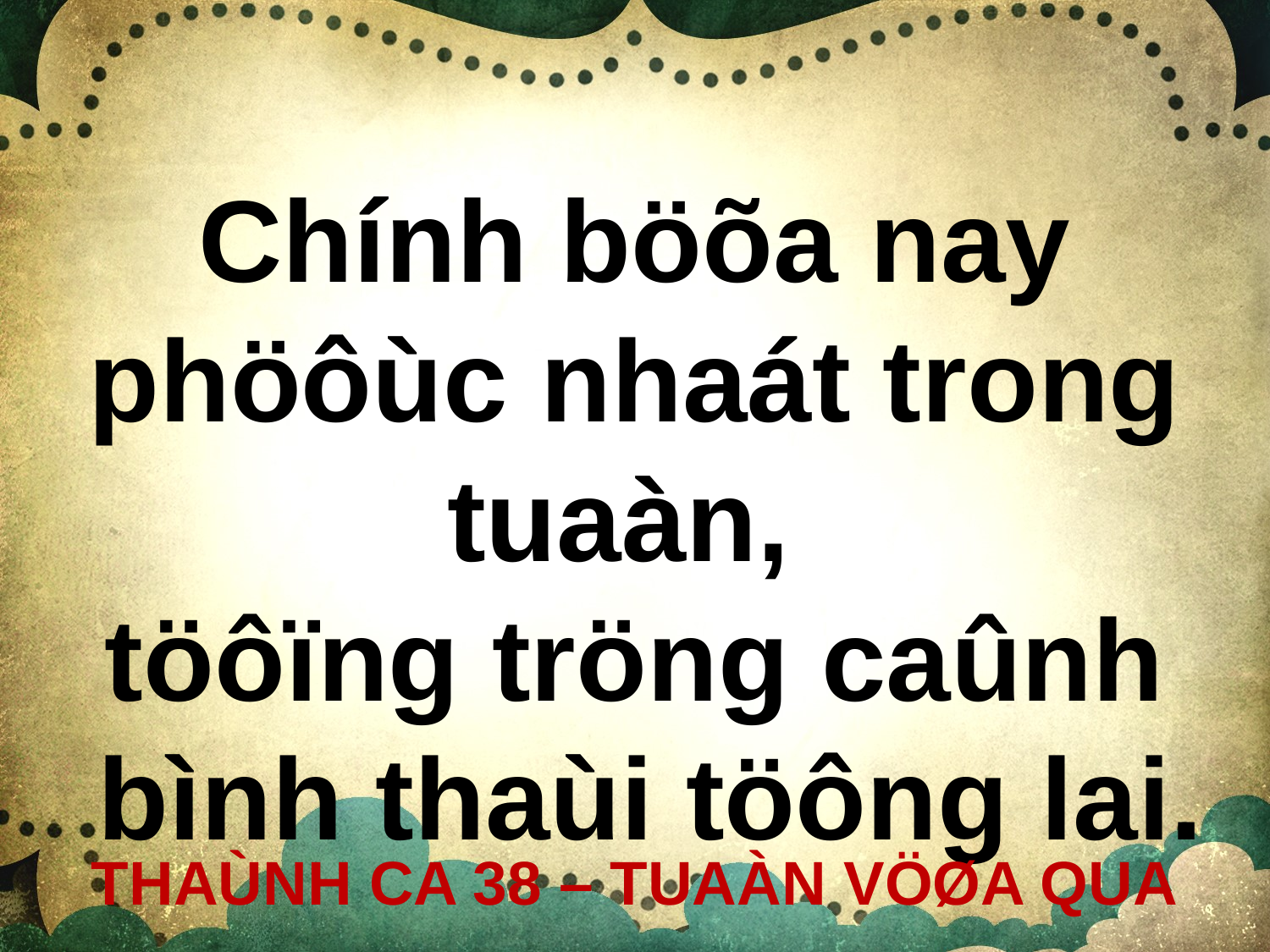

Chính böõa nay phöôùc nhaát trong tuaàn,
töôïng tröng caûnh
 bình thaùi töông lai.
THAÙNH CA 38 – TUAÀN VÖØA QUA